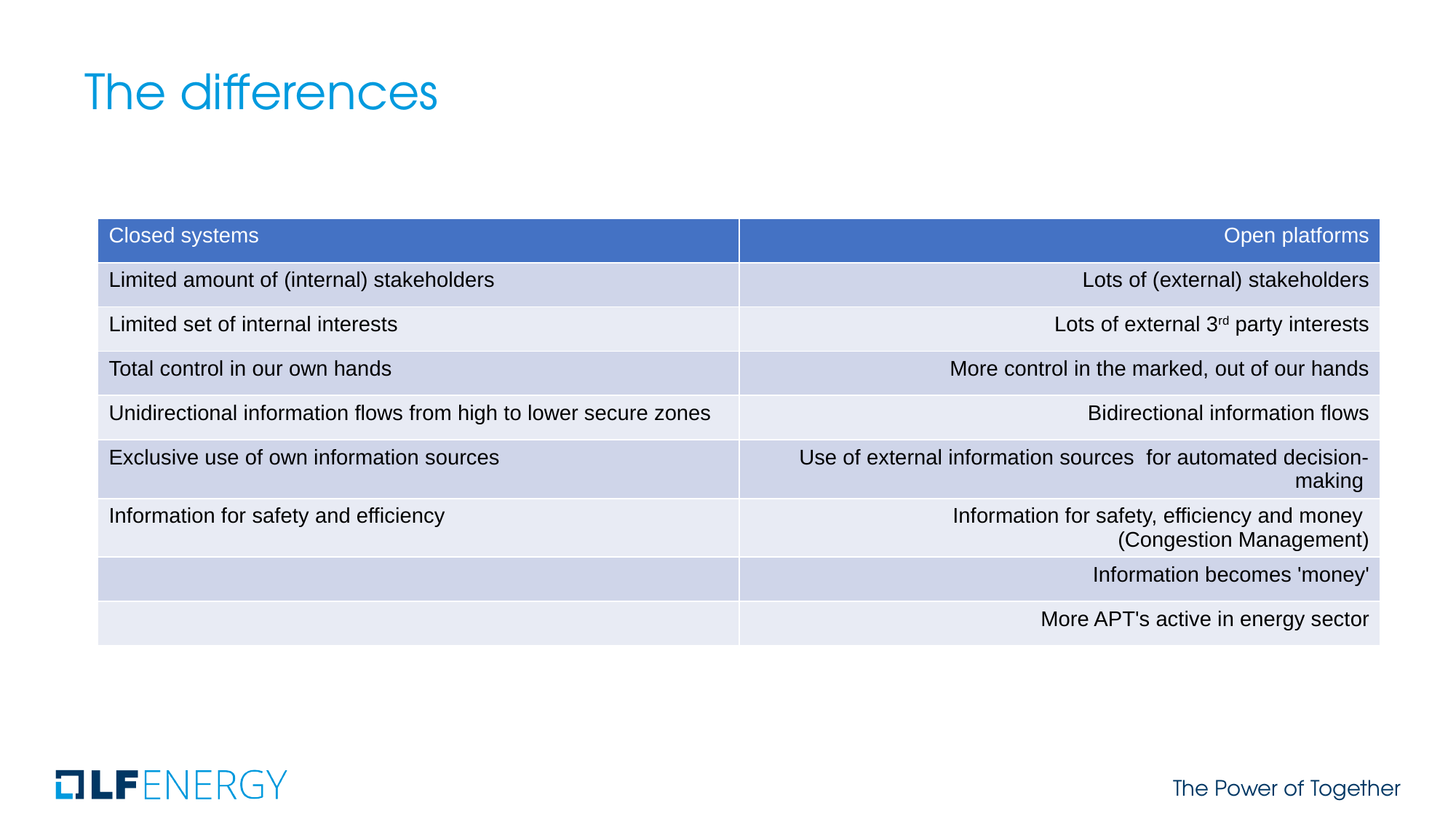

# The differences

| Closed systems | Open platforms |
| --- | --- |
| Limited amount of (internal) stakeholders | Lots of (external) stakeholders |
| Limited set of internal interests | Lots of external 3rd party interests |
| Total control in our own hands | More control in the marked, out of our hands |
| Unidirectional information flows from high to lower secure zones | Bidirectional information flows |
| Exclusive use of own information sources | Use of external information sources for automated decision-making |
| Information for safety and efficiency | Information for safety, efficiency and money (Congestion Management) |
|  | Information becomes 'money' |
|  | More APT's active in energy sector |